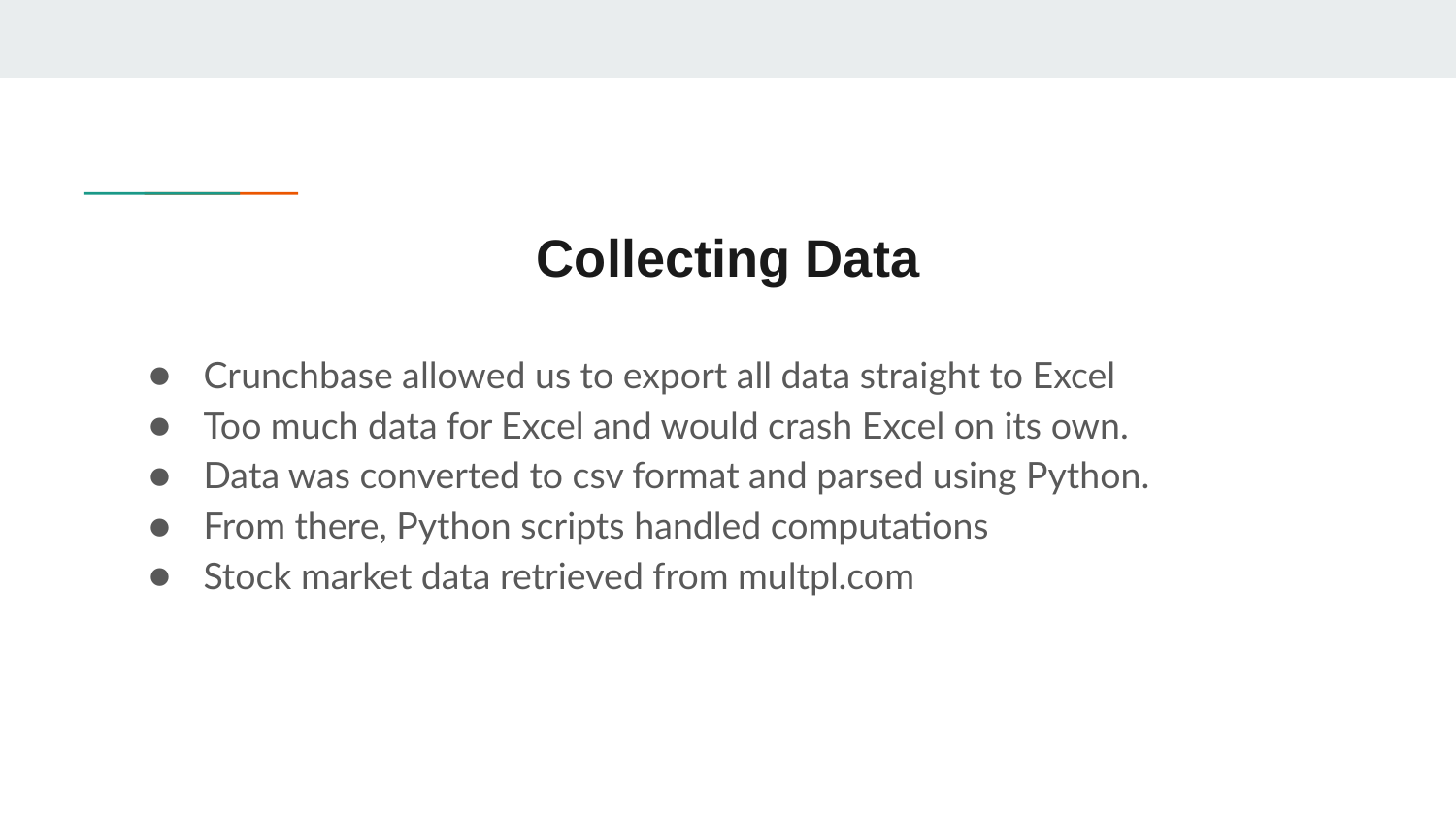

# Collecting Data
Crunchbase allowed us to export all data straight to Excel
Too much data for Excel and would crash Excel on its own.
Data was converted to csv format and parsed using Python.
From there, Python scripts handled computations
Stock market data retrieved from multpl.com